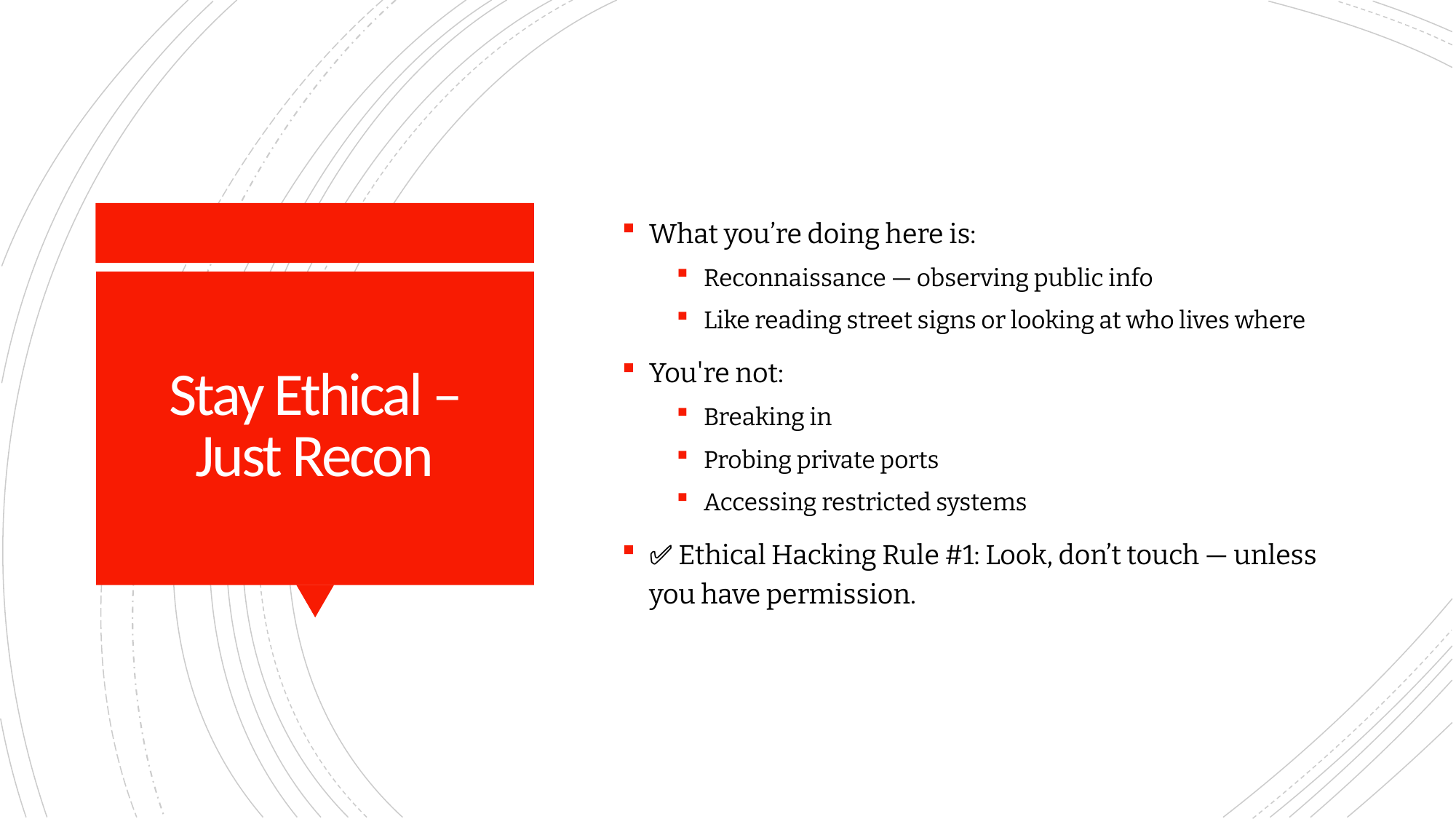

What you’re doing here is:
Reconnaissance — observing public info
Like reading street signs or looking at who lives where
You're not:
Breaking in
Probing private ports
Accessing restricted systems
✅ Ethical Hacking Rule #1: Look, don’t touch — unless you have permission.
# Stay Ethical – Just Recon